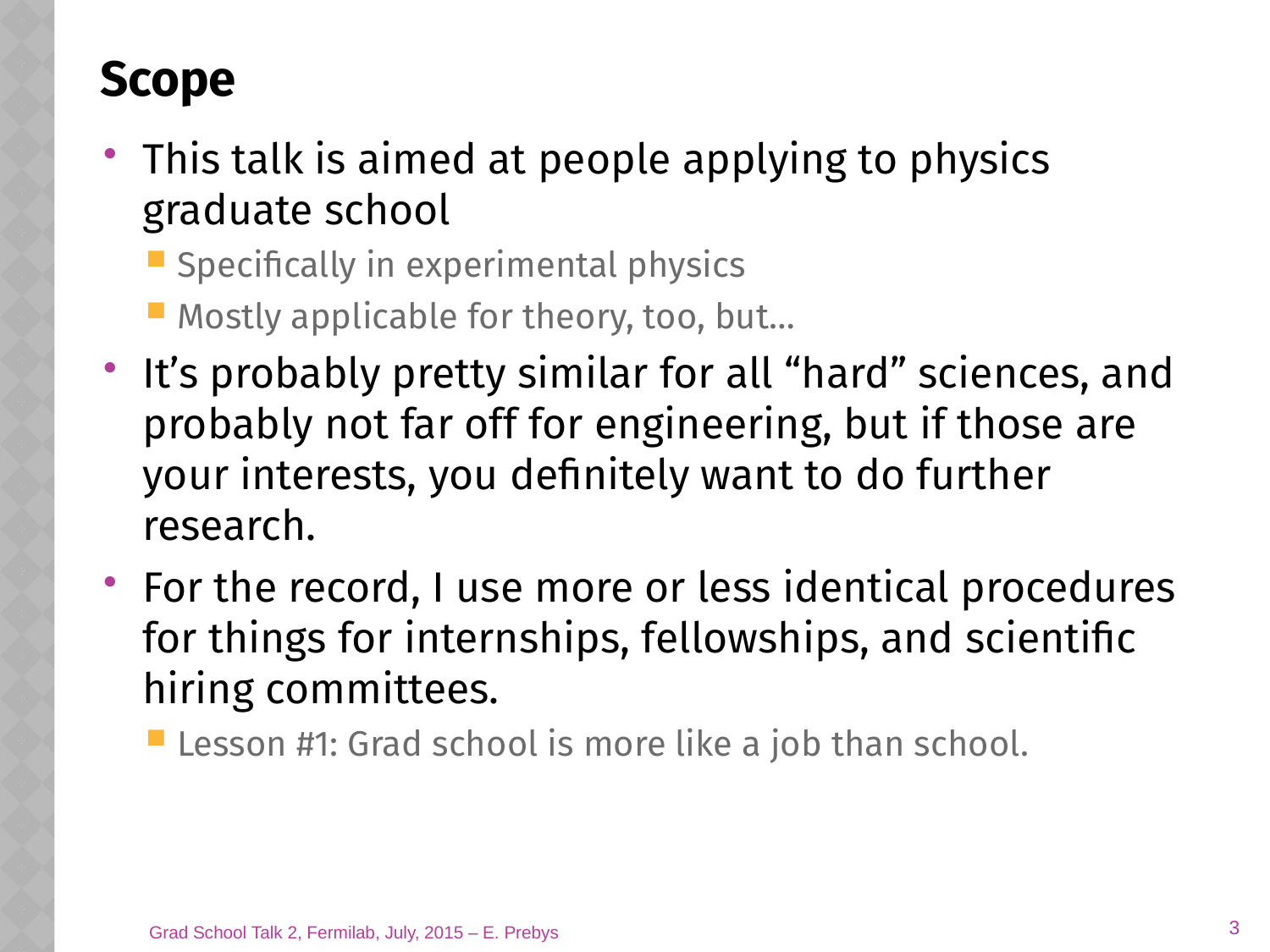

# Scope
This talk is aimed at people applying to physics graduate school
Specifically in experimental physics
Mostly applicable for theory, too, but…
It’s probably pretty similar for all “hard” sciences, and probably not far off for engineering, but if those are your interests, you definitely want to do further research.
For the record, I use more or less identical procedures for things for internships, fellowships, and scientific hiring committees.
Lesson #1: Grad school is more like a job than school.
3
Grad School Talk 2, Fermilab, July, 2015 – E. Prebys